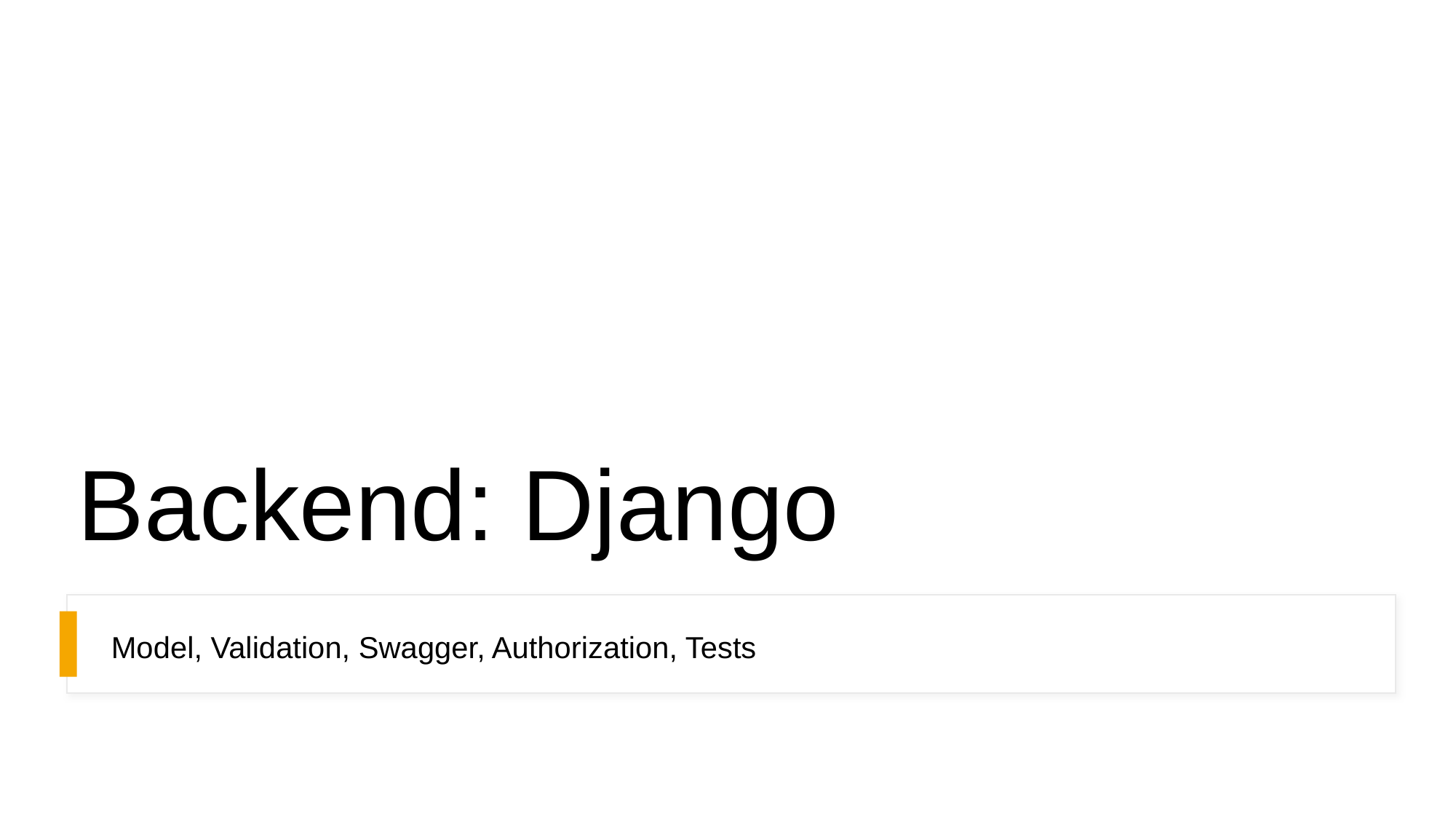

# Backend: Django
Model, Validation, Swagger, Authorization, Tests